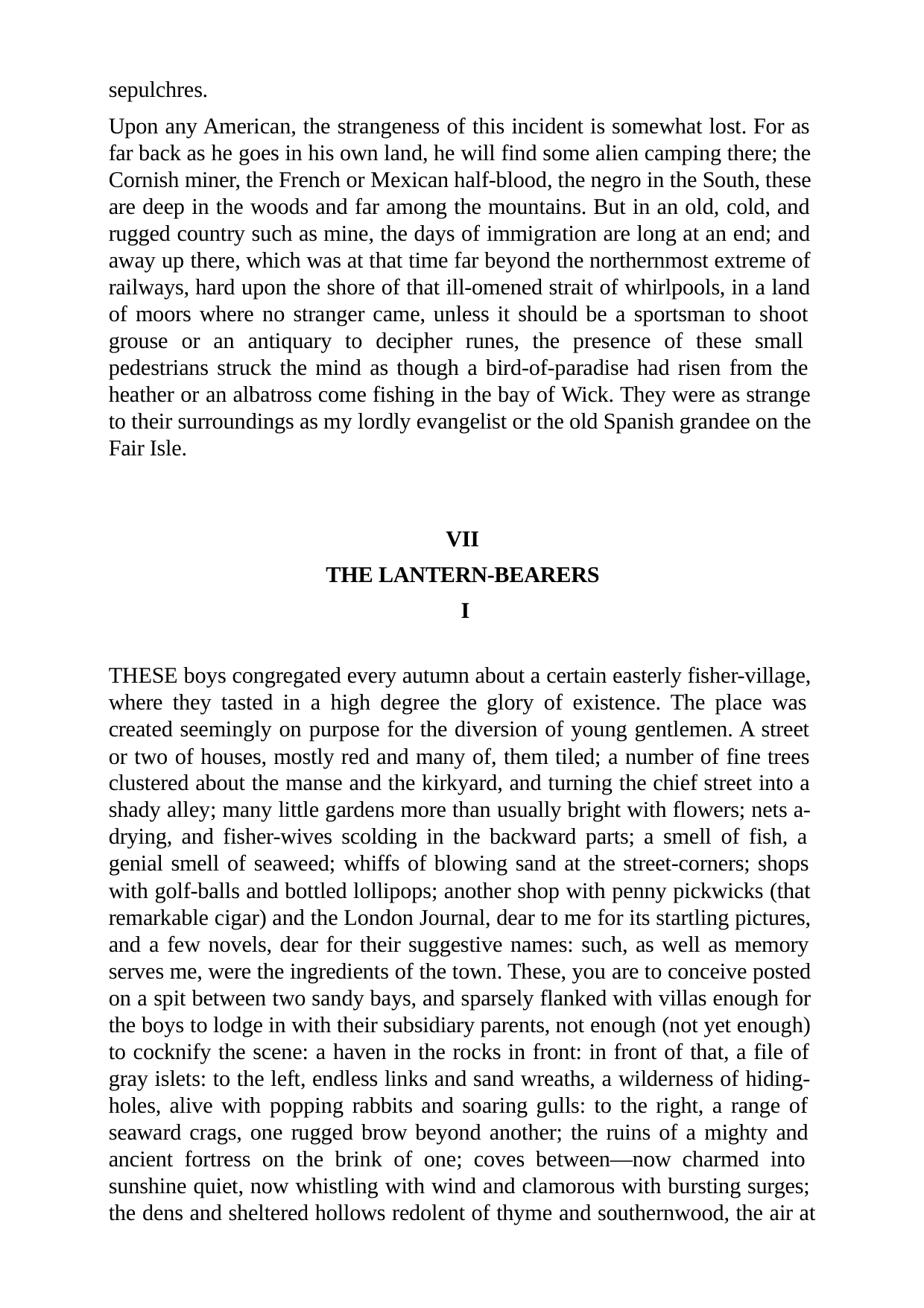

sepulchres.
Upon any American, the strangeness of this incident is somewhat lost. For as  far back as he goes in his own land, he will find some alien camping there; the  Cornish miner, the French or Mexican half-blood, the negro in the South, these  are deep in the woods and far among the mountains. But in an old, cold, and  rugged country such as mine, the days of immigration are long at an end; and  away up there, which was at that time far beyond the northernmost extreme of  railways, hard upon the shore of that ill-omened strait of whirlpools, in a land  of moors where no stranger came, unless it should be a sportsman to shoot  grouse or an antiquary to decipher runes, the presence of these small  pedestrians struck the mind as though a bird-of-paradise had risen from the  heather or an albatross come fishing in the bay of Wick. They were as strange  to their surroundings as my lordly evangelist or the old Spanish grandee on the  Fair Isle.

VII
THE LANTERN-BEARERS  I

THESE boys congregated every autumn about a certain easterly fisher-village,  where they tasted in a high degree the glory of existence. The place was  created seemingly on purpose for the diversion of young gentlemen. A street  or two of houses, mostly red and many of, them tiled; a number of fine trees  clustered about the manse and the kirkyard, and turning the chief street into a  shady alley; many little gardens more than usually bright with flowers; nets a-  drying, and fisher-wives scolding in the backward parts; a smell of fish, a  genial smell of seaweed; whiffs of blowing sand at the street-corners; shops  with golf-balls and bottled lollipops; another shop with penny pickwicks (that  remarkable cigar) and the London Journal, dear to me for its startling pictures,  and a few novels, dear for their suggestive names: such, as well as memory  serves me, were the ingredients of the town. These, you are to conceive posted  on a spit between two sandy bays, and sparsely flanked with villas enough for  the boys to lodge in with their subsidiary parents, not enough (not yet enough)  to cocknify the scene: a haven in the rocks in front: in front of that, a file of  gray islets: to the left, endless links and sand wreaths, a wilderness of hiding-  holes, alive with popping rabbits and soaring gulls: to the right, a range of  seaward crags, one rugged brow beyond another; the ruins of a mighty and  ancient fortress on the brink of one; coves between—now charmed into  sunshine quiet, now whistling with wind and clamorous with bursting surges;  the dens and sheltered hollows redolent of thyme and southernwood, the air at